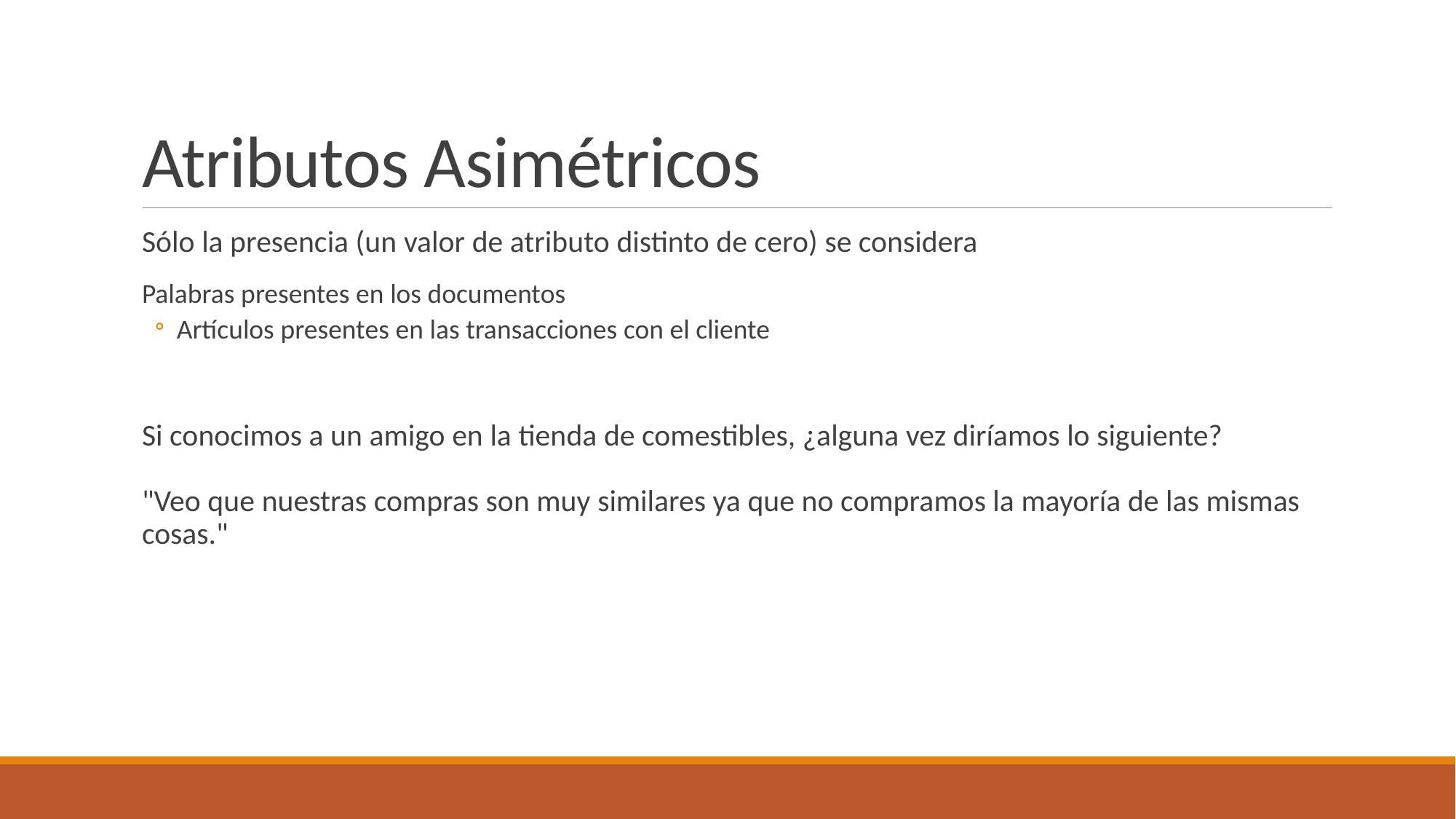

# Atributos Asimétricos
Sólo la presencia (un valor de atributo distinto de cero) se considera
Palabras presentes en los documentos
Artículos presentes en las transacciones con el cliente

Si conocimos a un amigo en la tienda de comestibles, ¿alguna vez diríamos lo siguiente?
"Veo que nuestras compras son muy similares ya que no compramos la mayoría de las mismas cosas."